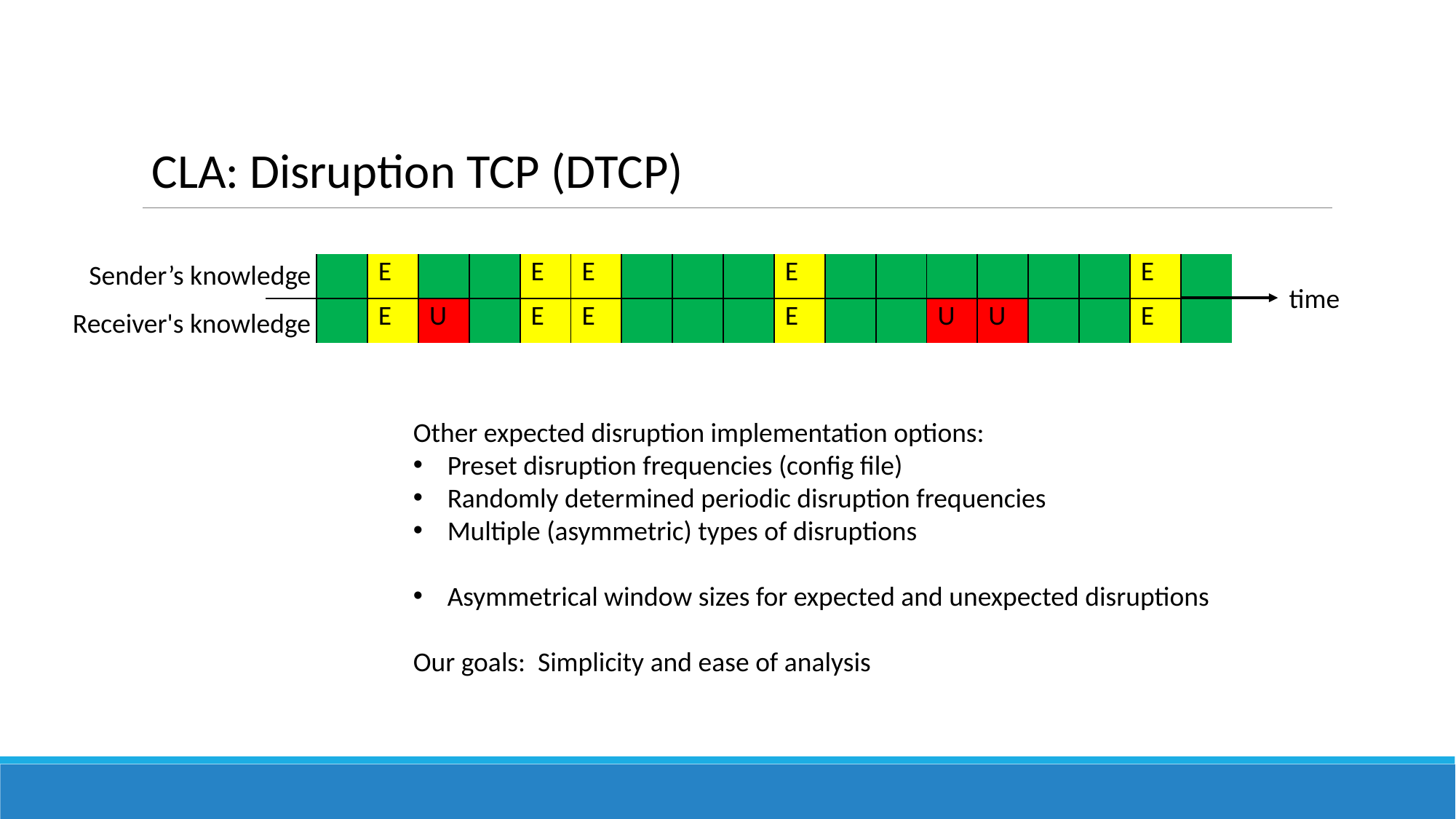

CLA: Disruption TCP (DTCP)
Sender’s knowledge
Receiver's knowledge
time
|  |  |  |  |  |  |  |  |  |  |  |  |  |  |  |  |  |  |  |
| --- | --- | --- | --- | --- | --- | --- | --- | --- | --- | --- | --- | --- | --- | --- | --- | --- | --- | --- |
|  |  |  |  |  |  |  |  |  |  |  |  |  |  |  |  |  |  |  |
|  |  | E |  |  | E | E |  |  |  | E |  |  |  |  |  |  | E |  |
| --- | --- | --- | --- | --- | --- | --- | --- | --- | --- | --- | --- | --- | --- | --- | --- | --- | --- | --- |
|  |  | E |  |  | E | E |  |  |  | E |  |  |  |  |  |  | E |  |
|  |  |  |  |  |  |  |  |  |  |  |  |  |  |  |  |  |  |  |
| --- | --- | --- | --- | --- | --- | --- | --- | --- | --- | --- | --- | --- | --- | --- | --- | --- | --- | --- |
|  |  |  | U |  |  |  |  |  |  |  |  |  | U | U |  |  |  |  |
Other expected disruption implementation options:
Preset disruption frequencies (config file)
Randomly determined periodic disruption frequencies
Multiple (asymmetric) types of disruptions

Asymmetrical window sizes for expected and unexpected disruptions

Our goals:  Simplicity and ease of analysis